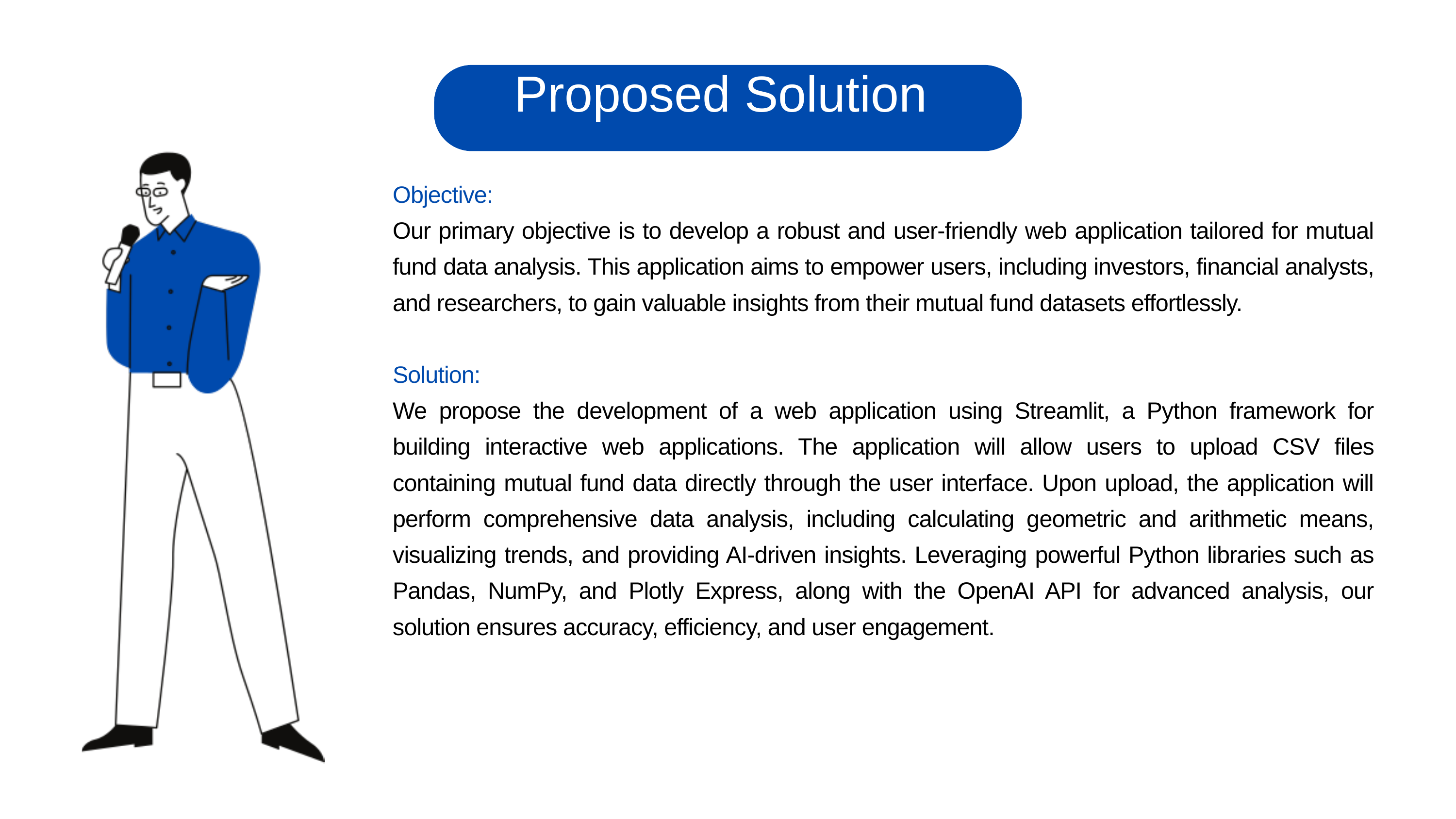

Proposed Solution

Objective:
Our primary objective is to develop a robust and user-friendly web application tailored for mutual fund data analysis. This application aims to empower users, including investors, financial analysts, and researchers, to gain valuable insights from their mutual fund datasets effortlessly.

Solution:
We propose the development of a web application using Streamlit, a Python framework for building interactive web applications. The application will allow users to upload CSV files containing mutual fund data directly through the user interface. Upon upload, the application will perform comprehensive data analysis, including calculating geometric and arithmetic means, visualizing trends, and providing AI-driven insights. Leveraging powerful Python libraries such as Pandas, NumPy, and Plotly Express, along with the OpenAI API for advanced analysis, our solution ensures accuracy, efficiency, and user engagement.